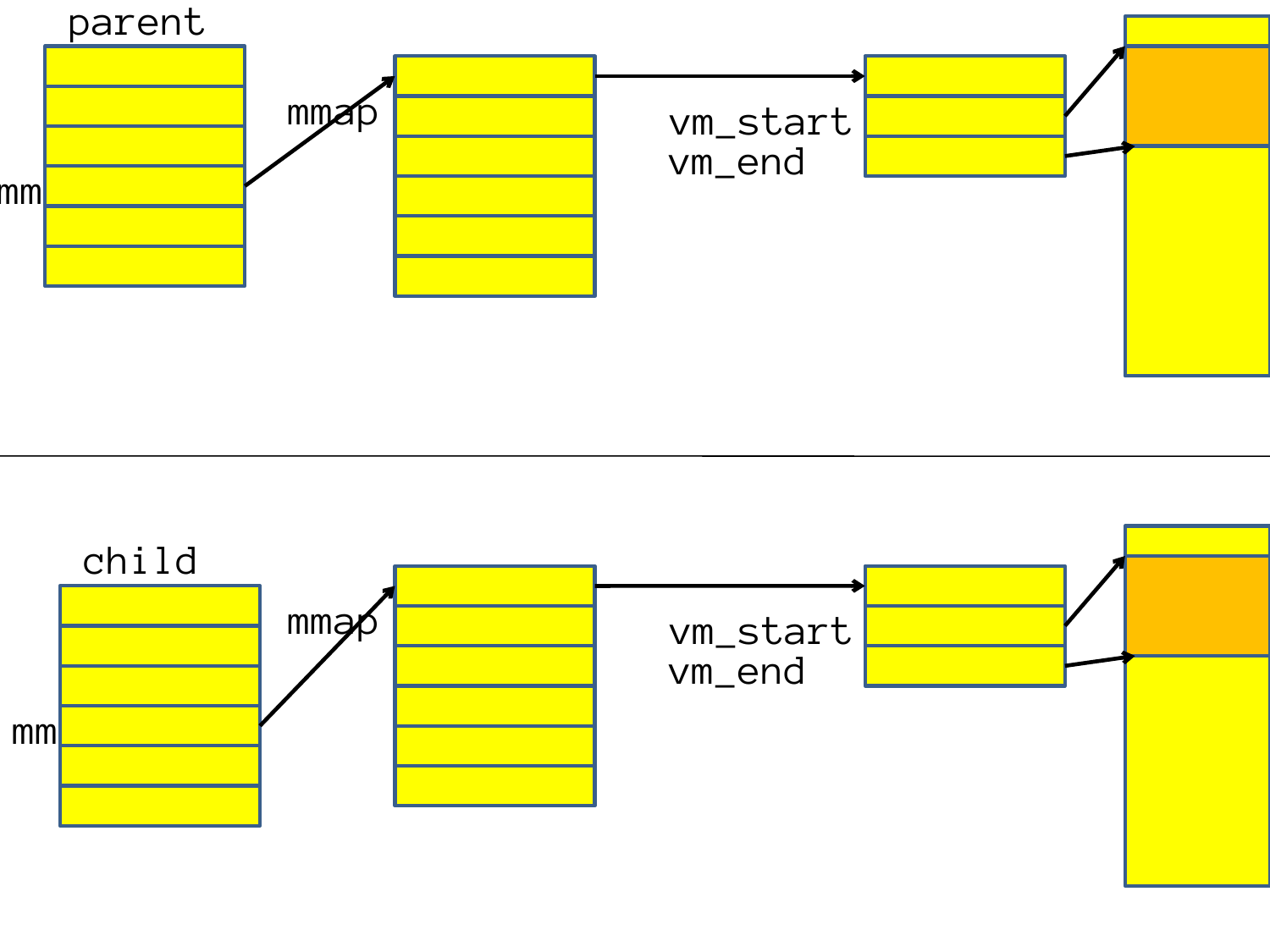

parent

mmap

vm_start

vm_end

mm

child

mmap
vm_start

vm_end

mm